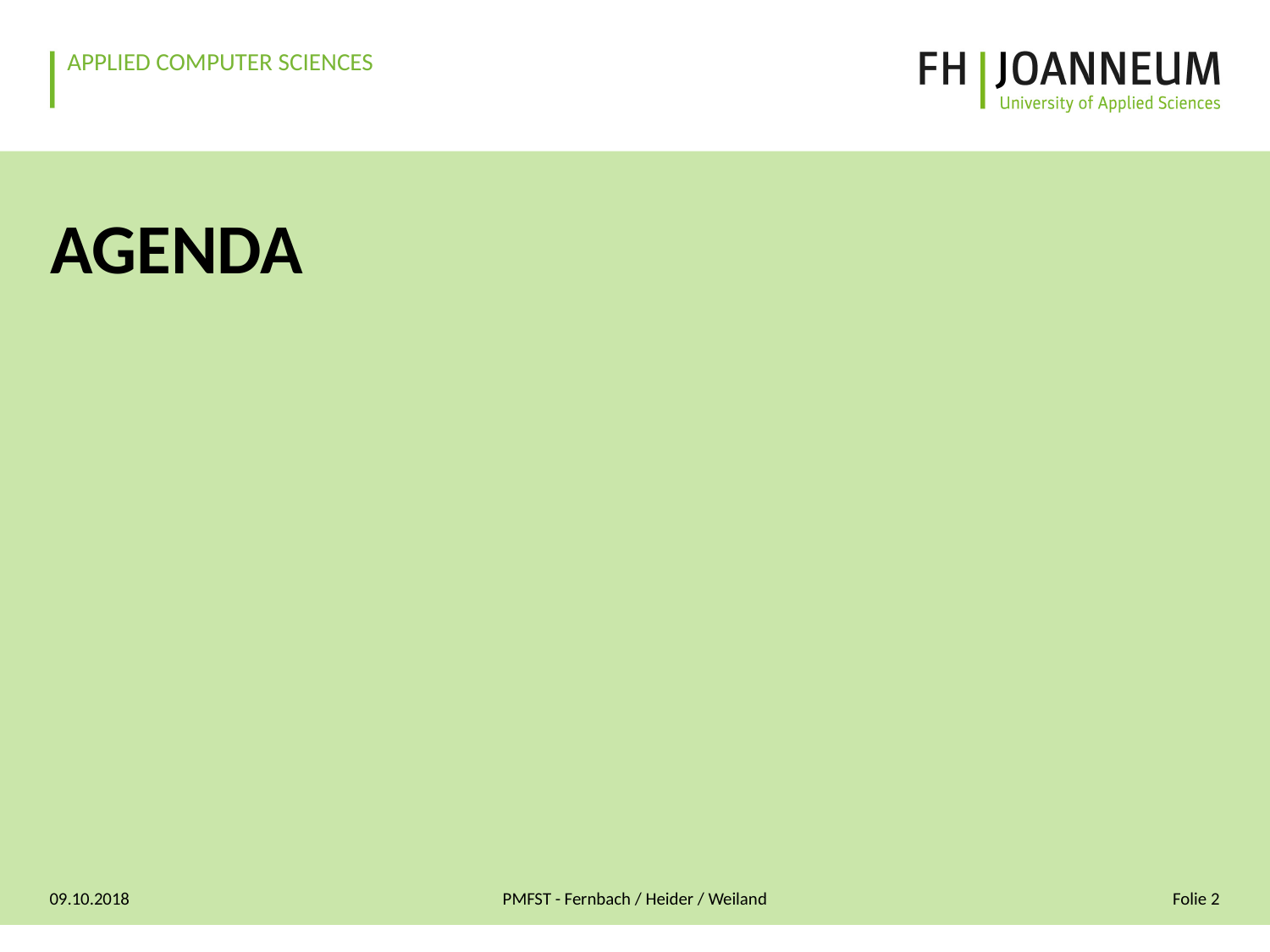

# Agenda

09.10.2018
PMFST - Fernbach / Heider / Weiland
Folie 2